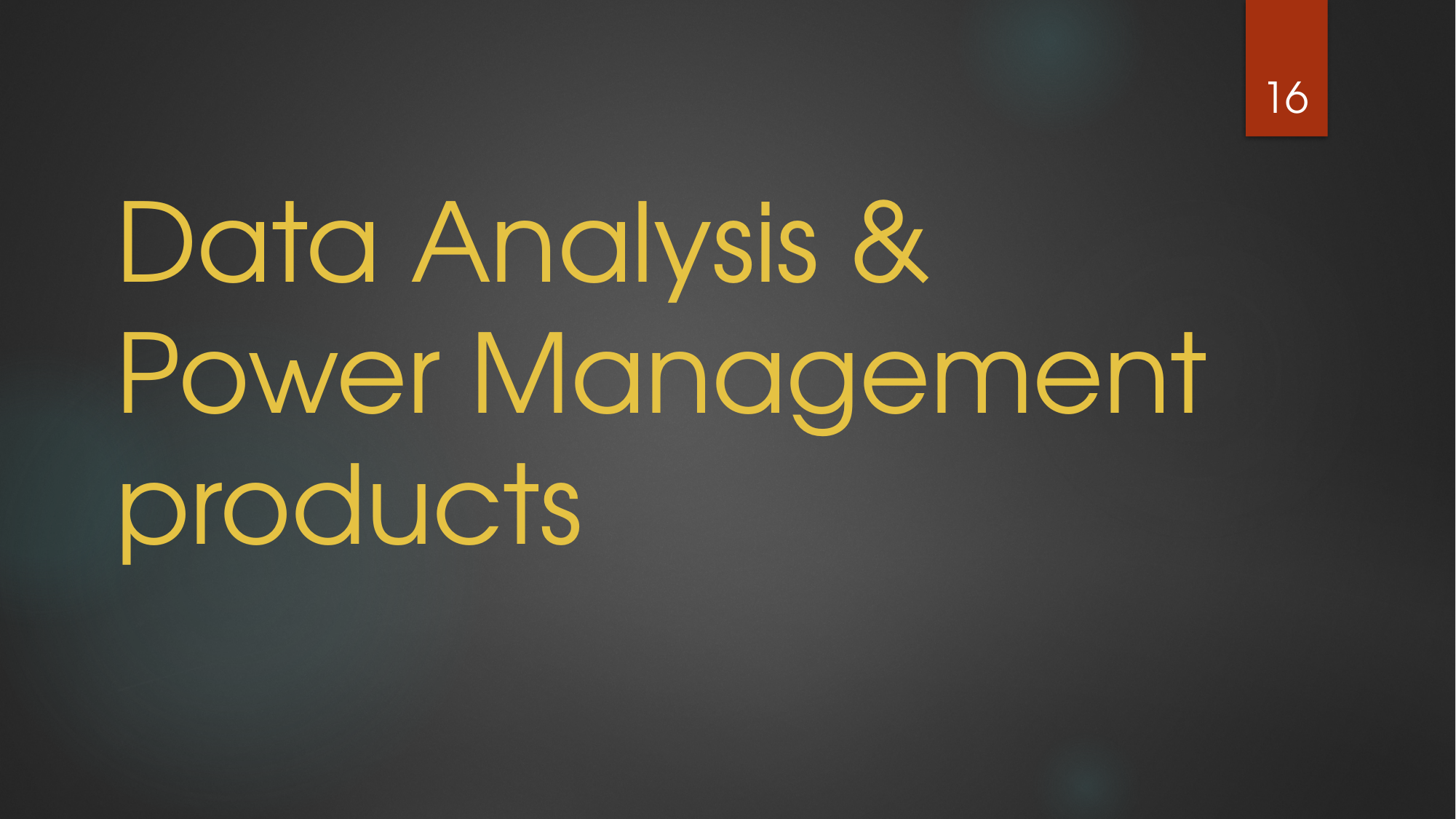

16
# Data Analysis & Power Management products